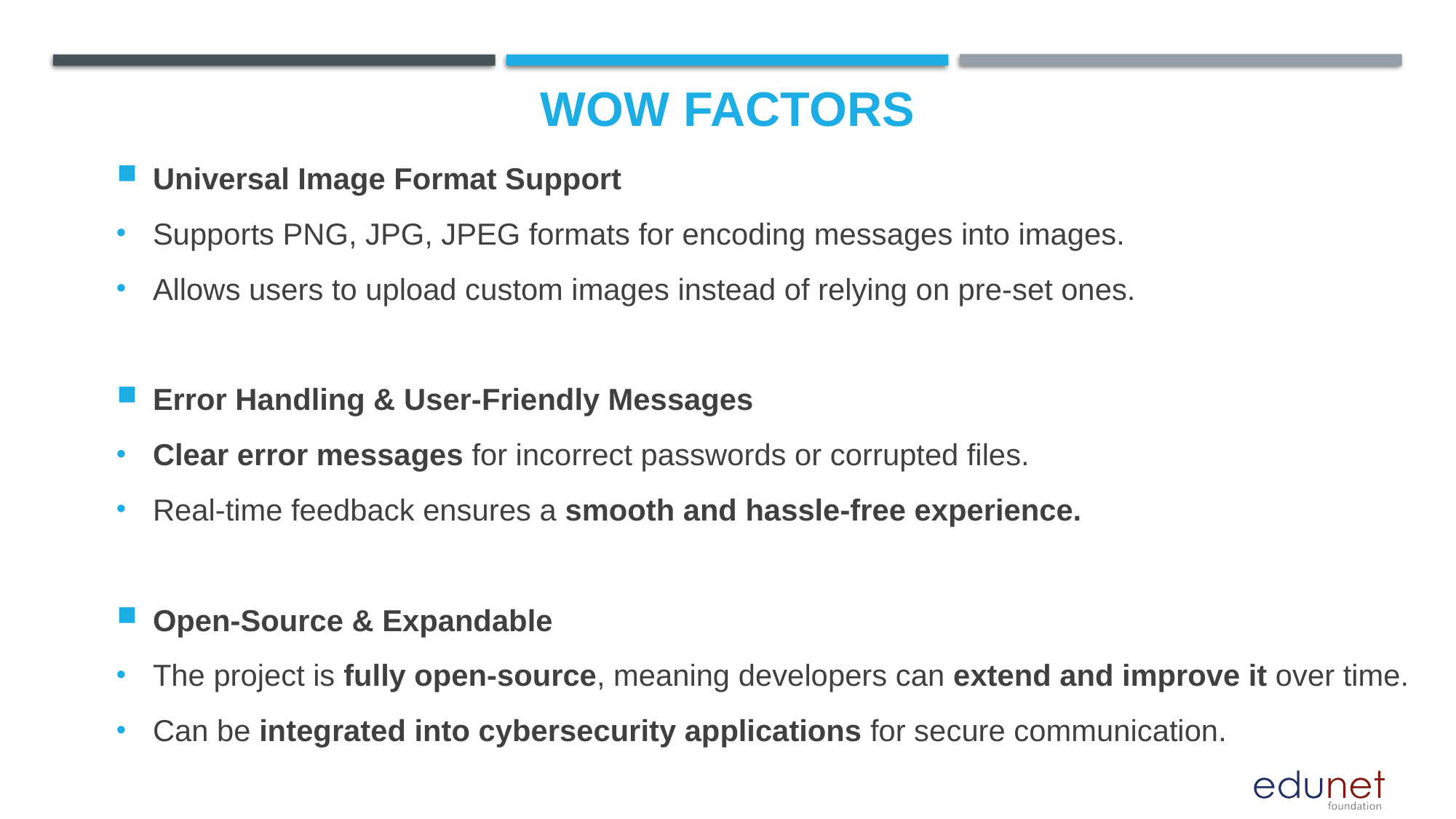

# Wow factors
Universal Image Format Support
Supports PNG, JPG, JPEG formats for encoding messages into images.
Allows users to upload custom images instead of relying on pre-set ones.

Error Handling & User-Friendly Messages
Clear error messages for incorrect passwords or corrupted files.
Real-time feedback ensures a smooth and hassle-free experience.

Open-Source & Expandable
The project is fully open-source, meaning developers can extend and improve it over time.
Can be integrated into cybersecurity applications for secure communication.